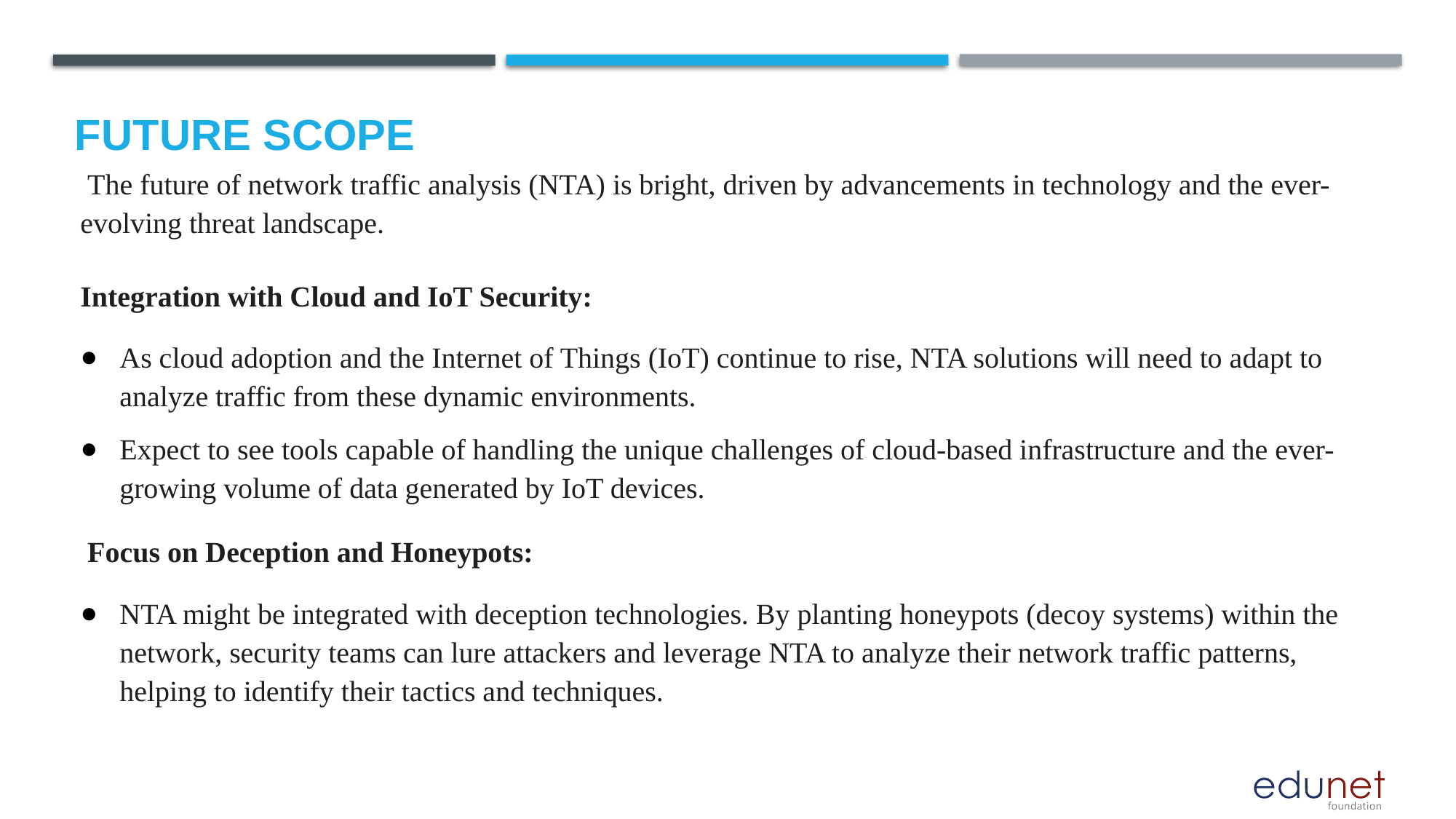

Future scope
 The future of network traffic analysis (NTA) is bright, driven by advancements in technology and the ever-evolving threat landscape.
Integration with Cloud and IoT Security:
As cloud adoption and the Internet of Things (IoT) continue to rise, NTA solutions will need to adapt to analyze traffic from these dynamic environments.
Expect to see tools capable of handling the unique challenges of cloud-based infrastructure and the ever-growing volume of data generated by IoT devices.
 Focus on Deception and Honeypots:
NTA might be integrated with deception technologies. By planting honeypots (decoy systems) within the network, security teams can lure attackers and leverage NTA to analyze their network traffic patterns, helping to identify their tactics and techniques.